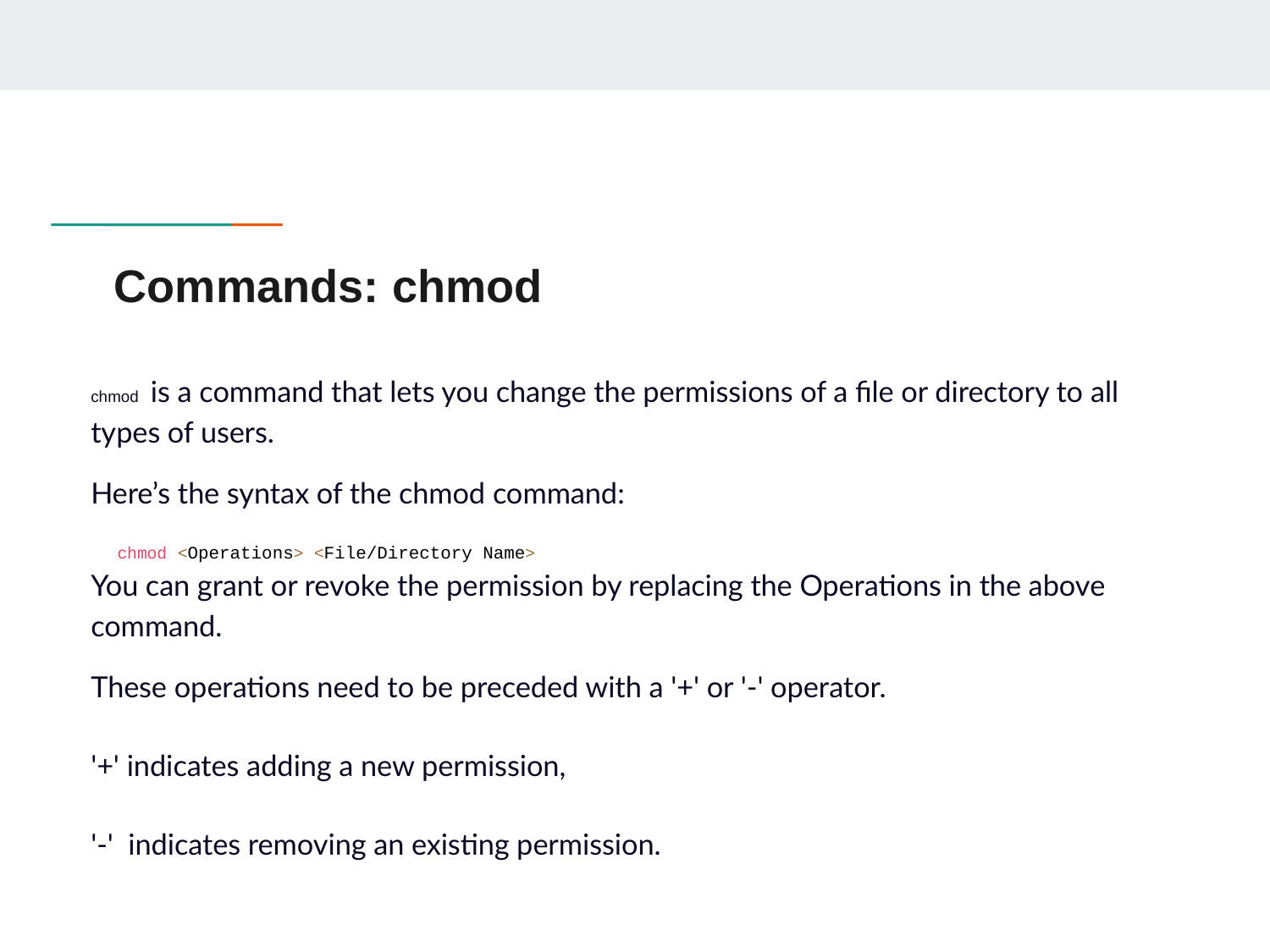

# Commands: chmod
chmod  is a command that lets you change the permissions of a file or directory to all types of users.
Here’s the syntax of the chmod command:
chmod <Operations> <File/Directory Name>
You can grant or revoke the permission by replacing the Operations in the above command.
These operations need to be preceded with a '+' or '-' operator.
'+' indicates adding a new permission,
'-'  indicates removing an existing permission.